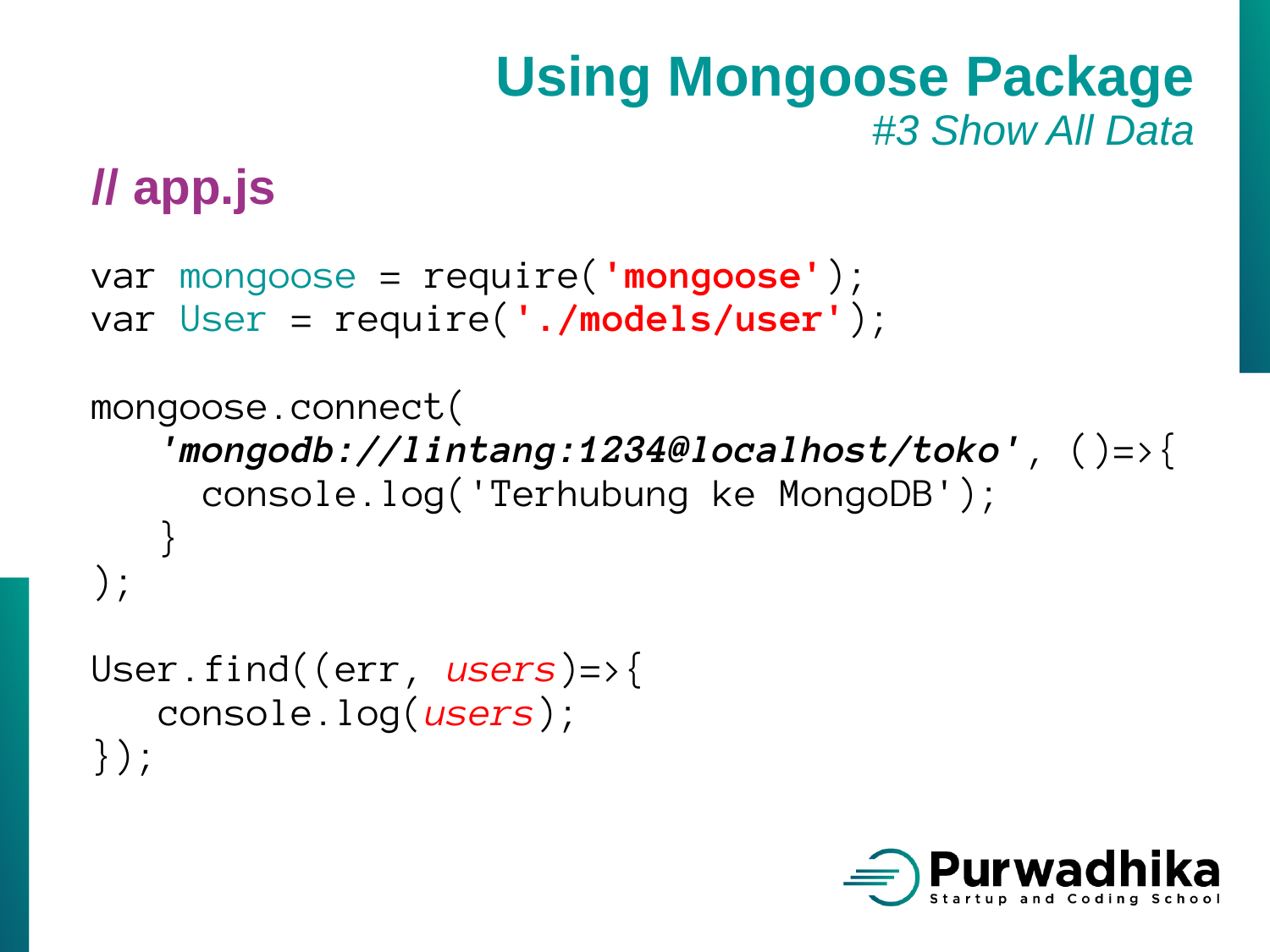

Using Mongoose Package
#3 Show All Data
// app.js

var mongoose = require('mongoose');
var User = require('./models/user');

mongoose.connect(
   'mongodb://lintang:1234@localhost/toko', ()=>{
     console.log('Terhubung ke MongoDB');
   }
);

User.find((err, users)=>{
   console.log(users);
});